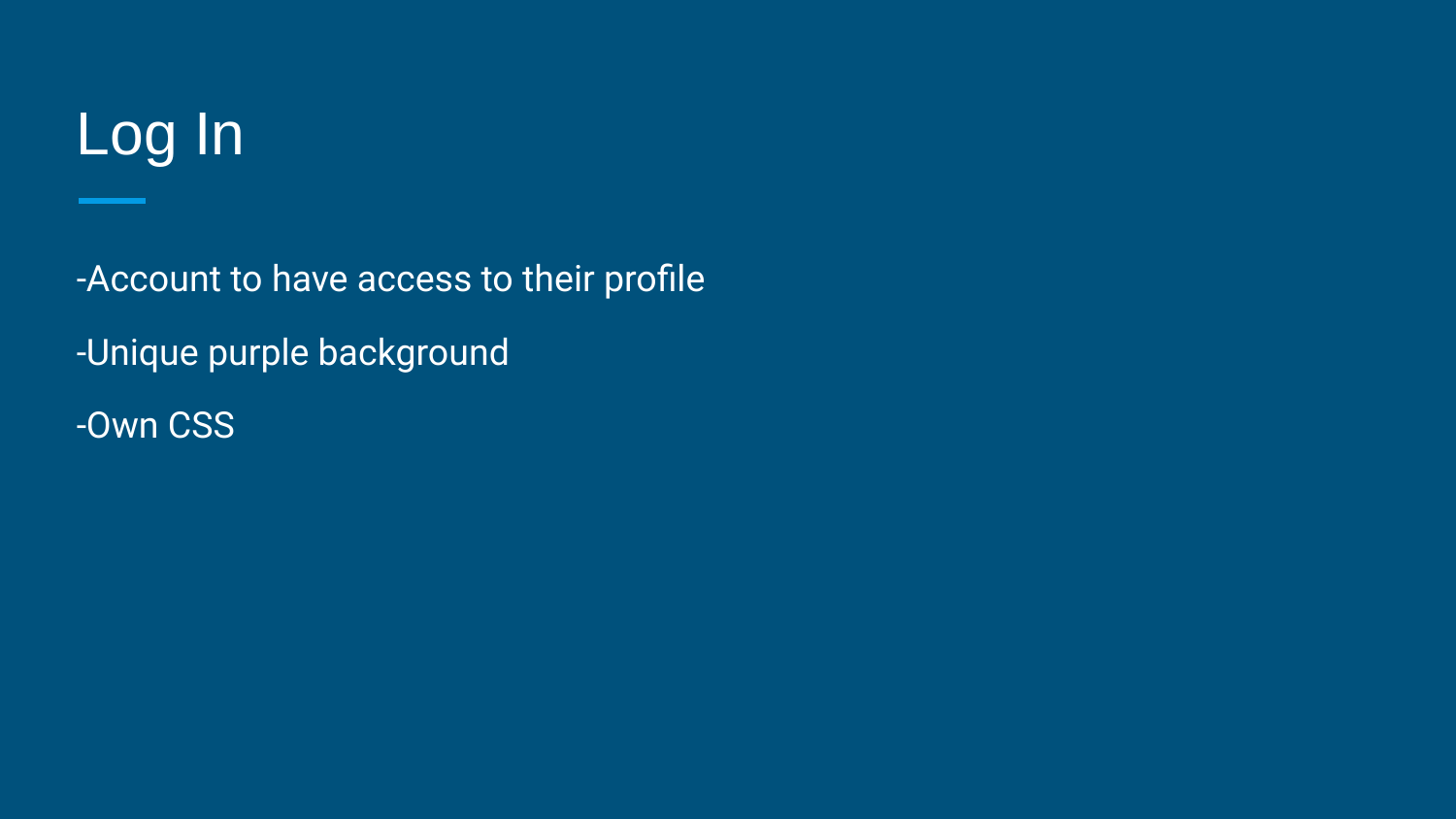

# Log In
-Account to have access to their profile
-Unique purple background
-Own CSS